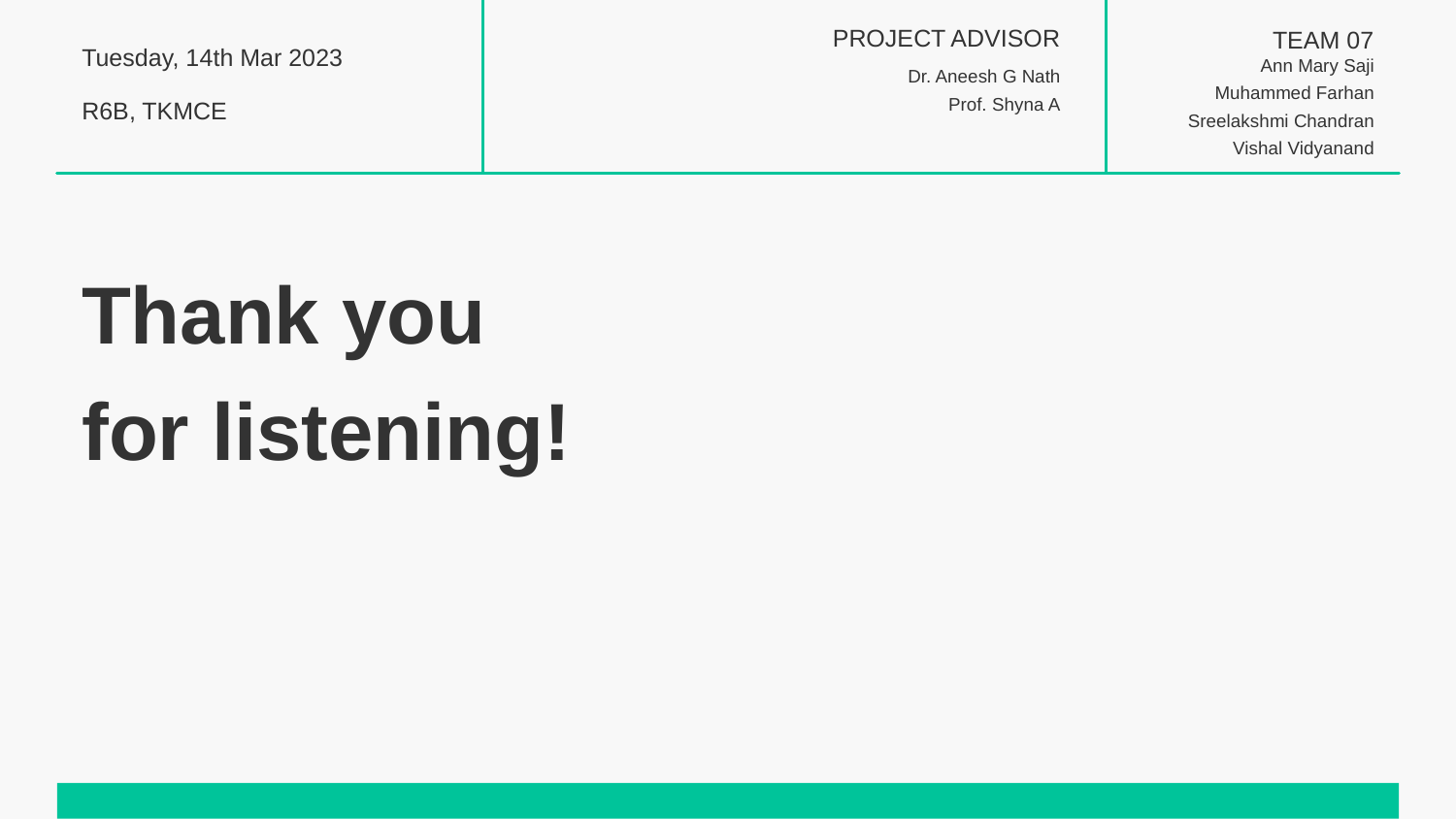

PROJECT ADVISOR
TEAM 07
Tuesday, 14th Mar 2023
Ann Mary Saji
Muhammed Farhan
Sreelakshmi Chandran
Vishal Vidyanand
Dr. Aneesh G Nath
Prof. Shyna A
R6B, TKMCE
Thank you
for listening!